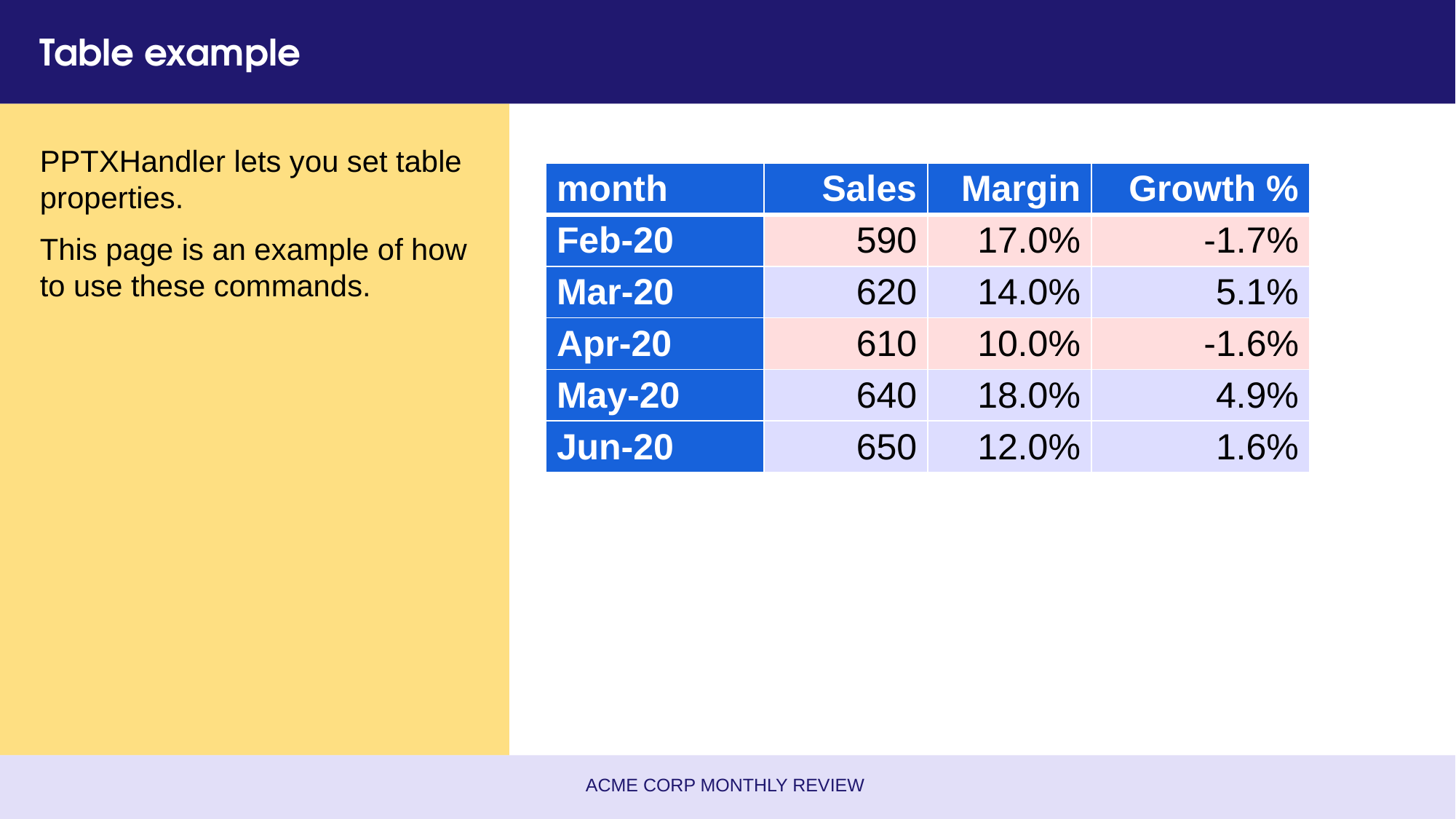

# Table example
PPTXHandler lets you set table properties.
This page is an example of how to use these commands.
| month | Sales | Margin | Growth % |
| --- | --- | --- | --- |
| Feb-20 | 590 | 17.0% | -1.7% |
| Mar-20 | 620 | 14.0% | 5.1% |
| Apr-20 | 610 | 10.0% | -1.6% |
| May-20 | 640 | 18.0% | 4.9% |
| Jun-20 | 650 | 12.0% | 1.6% |
Acme Corp Monthly Review